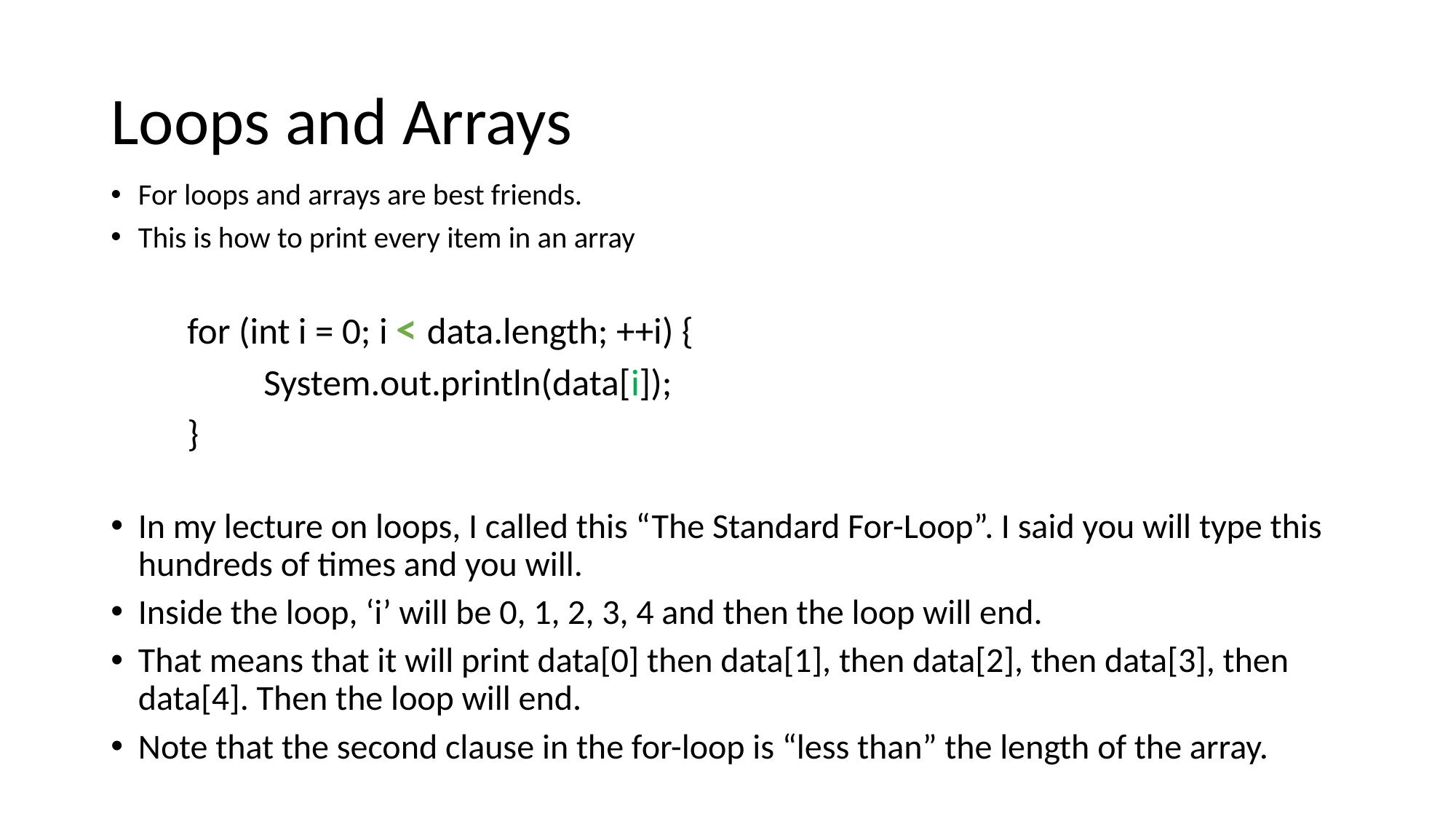

# Loops and Arrays
For loops and arrays are best friends.
This is how to print every item in an array

	for (int i = 0; i < data.length; ++i) {
		System.out.println(data[i]);
	}

In my lecture on loops, I called this “The Standard For-Loop”. I said you will type this hundreds of times and you will.
Inside the loop, ‘i’ will be 0, 1, 2, 3, 4 and then the loop will end.
That means that it will print data[0] then data[1], then data[2], then data[3], then data[4]. Then the loop will end.
Note that the second clause in the for-loop is “less than” the length of the array.